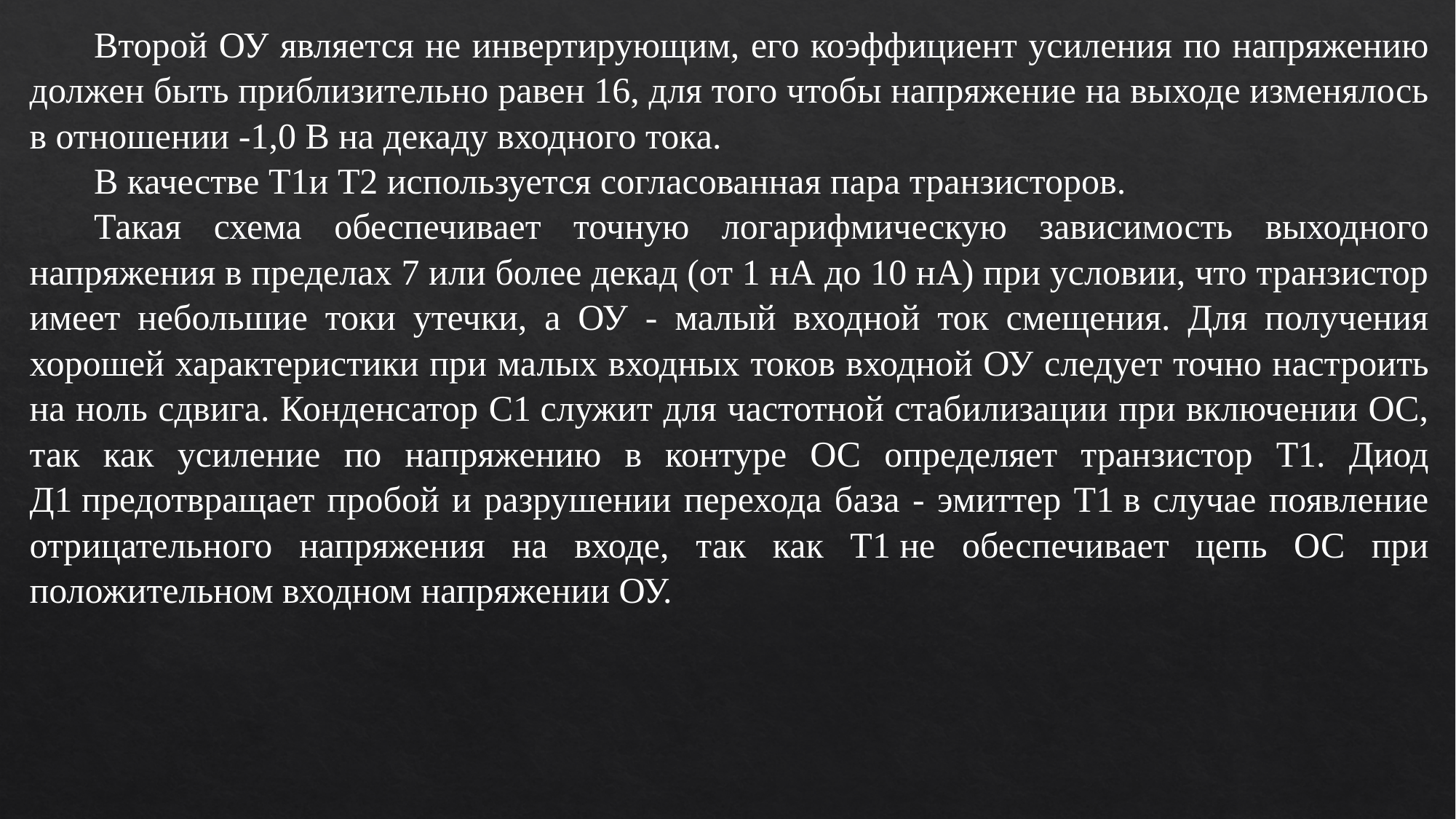

Второй ОУ является не инвертирующим, его коэффициент усиления по напряжению должен быть приблизительно равен 16, для того чтобы напряжение на выходе изменялось в отношении -1,0 В на декаду входного тока.
В качестве Т1и Т2 используется согласованная пара транзисторов.
Такая схема обеспечивает точную логарифмическую зависимость выходного напряжения в пределах 7 или более декад (от 1 нА до 10 нА) при условии, что транзистор имеет небольшие токи утечки, а ОУ - малый входной ток смещения. Для получения хорошей характеристики при малых входных токов входной ОУ следует точно настроить на ноль сдвига. Конденсатор С1 служит для частотной стабилизации при включении ОС, так как усиление по напряжению в контуре ОС определяет транзистор Т1. Диод Д1 предотвращает пробой и разрушении перехода база - эмиттер Т1 в случае появление отрицательного напряжения на входе, так как Т1 не обеспечивает цепь ОС при положительном входном напряжении ОУ.